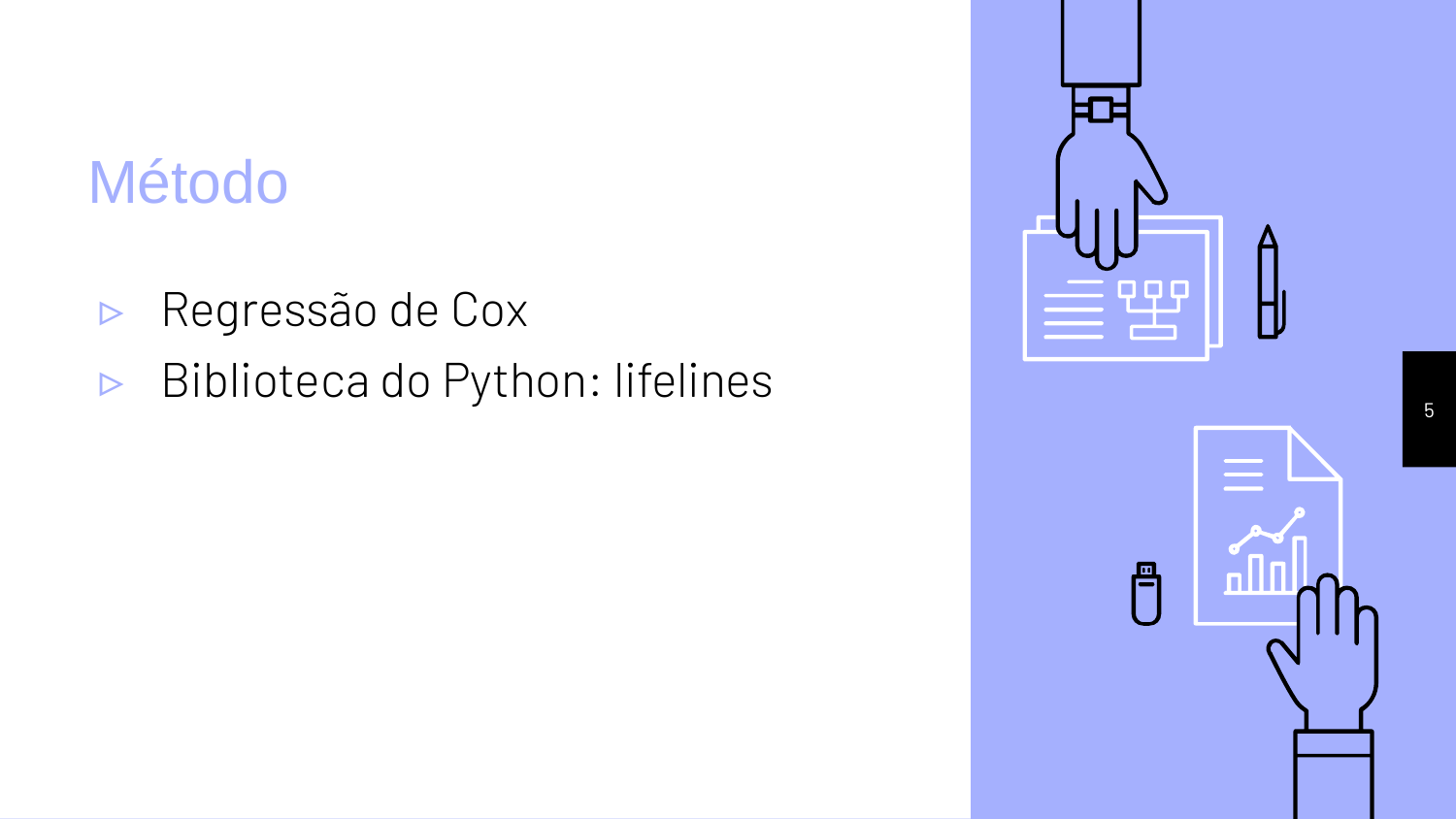

# Método
Regressão de Cox
Biblioteca do Python: lifelines
5